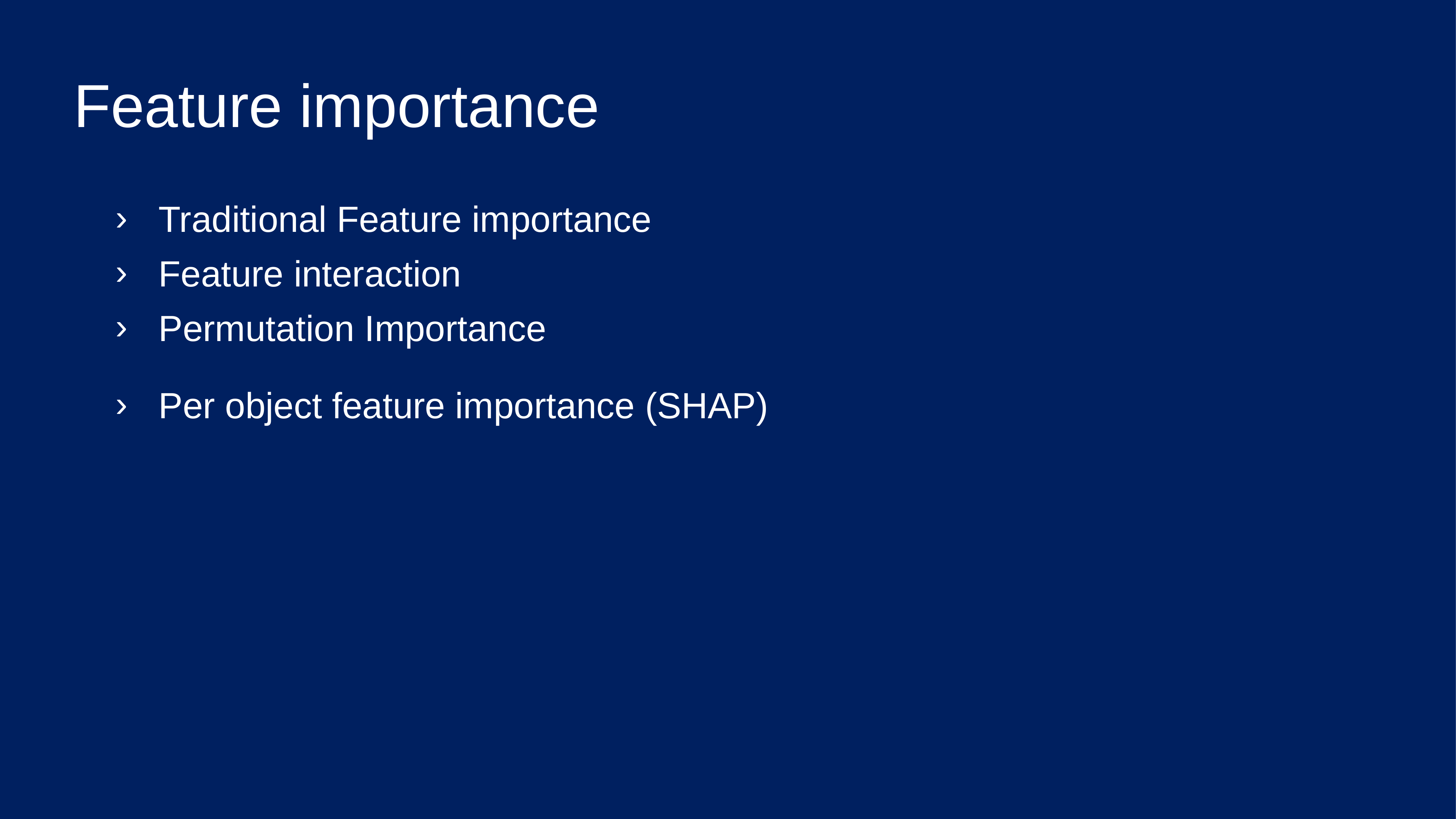

# Feature importance
Traditional Feature importance
Feature interaction
Permutation Importance
Per object feature importance (SHAP)